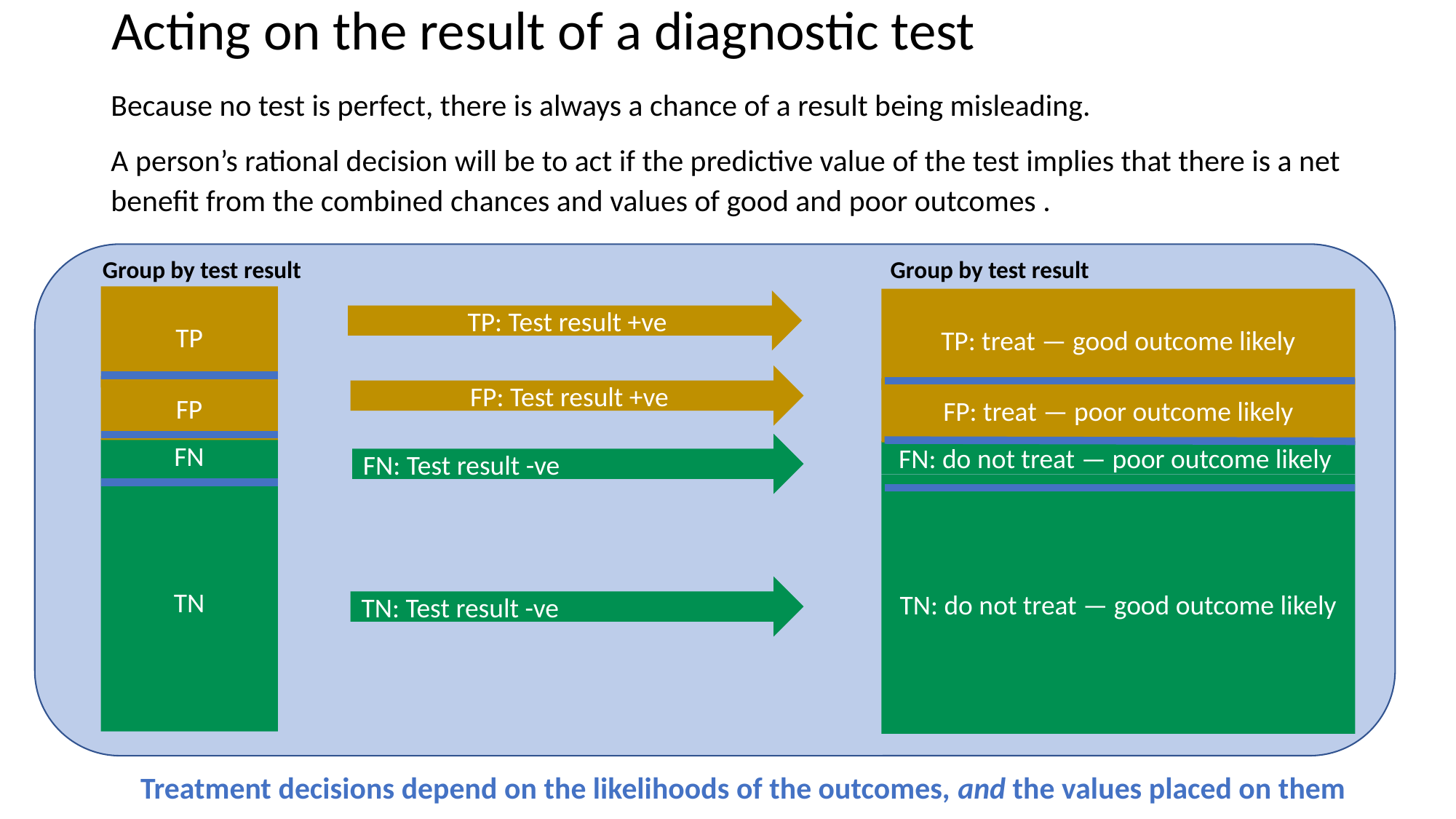

# Acting on the result of a diagnostic test

Because no test is perfect, there is always a chance of a result being misleading.
A person’s rational decision will be to act if the predictive value of the test implies that there is a net benefit from the combined chances and values of good and poor outcomes .

Group by test result
Group by test result
TP
TP: treat — good outcome likely
TP: Test result +ve
FP: Test result +ve
FP
FP: treat — poor outcome likely
FN: Test result -ve
FN
FN: do not treat — poor outcome likely
TN
TN: do not treat — good outcome likely
TN: Test result -ve
Treatment decisions depend on the likelihoods of the outcomes, and the values placed on them